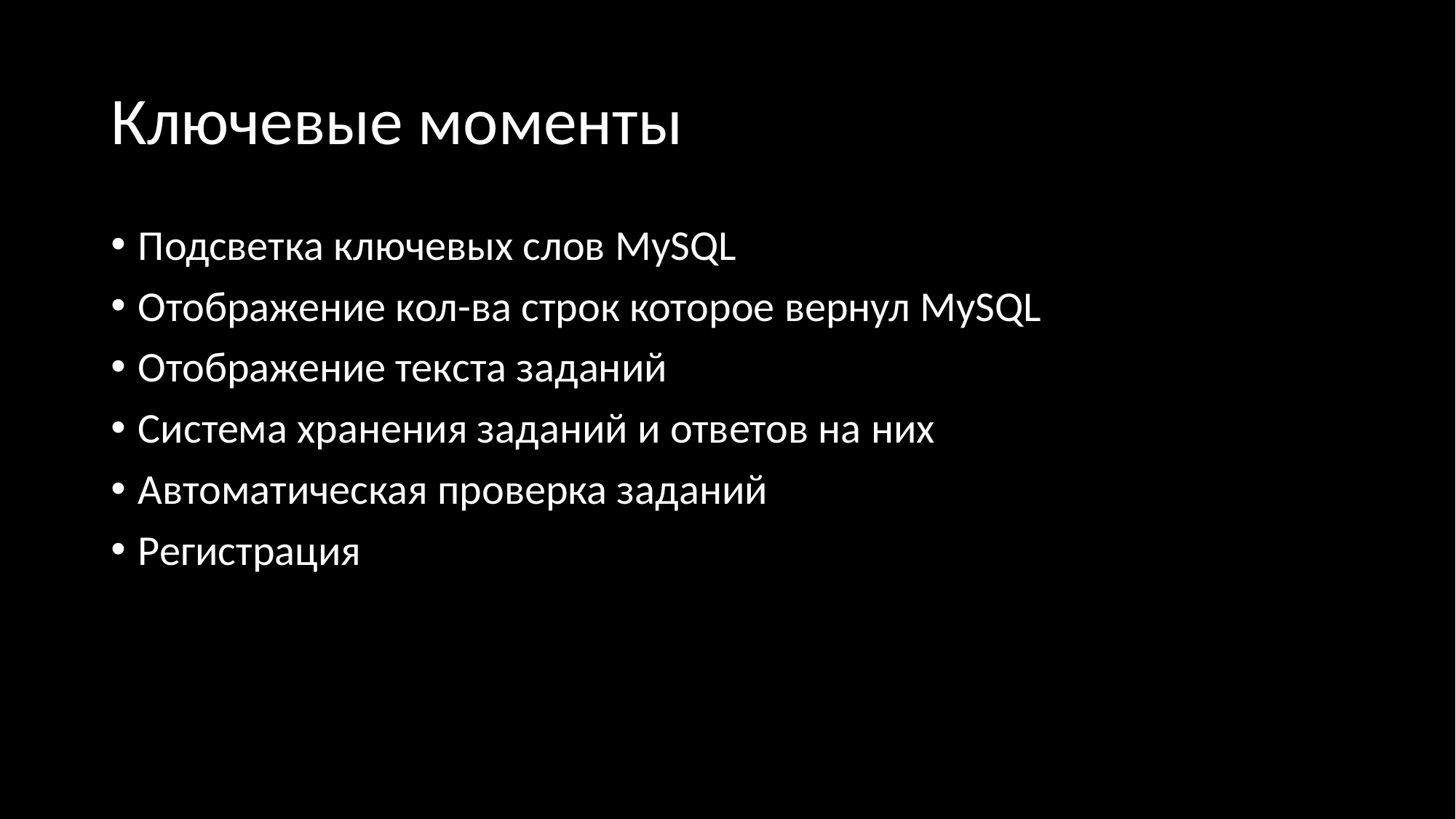

# Ключевые моменты
Подсветка ключевых слов MySQL
Отображение кол-ва строк которое вернул MySQL
Отображение текста заданий
Система хранения заданий и ответов на них
Автоматическая проверка заданий
Регистрация